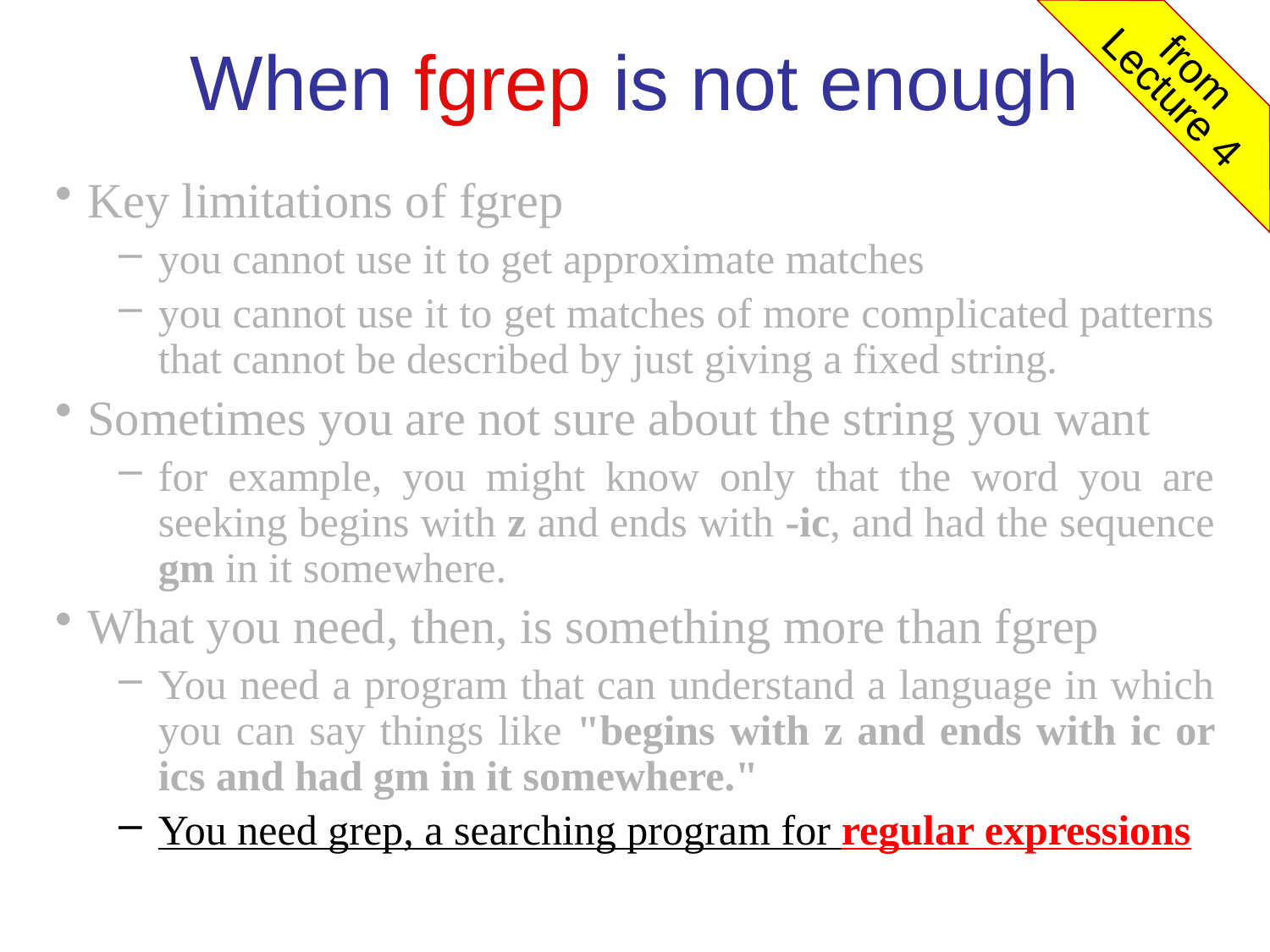

When fgrep is not enough
from
Lecture 4
Key limitations of fgrep
you cannot use it to get approximate matches
you cannot use it to get matches of more complicated patterns that cannot be described by just giving a fixed string.
Sometimes you are not sure about the string you want
for example, you might know only that the word you are seeking begins with z and ends with -ic, and had the sequence gm in it somewhere.
What you need, then, is something more than fgrep
You need a program that can understand a language in which you can say things like "begins with z and ends with ic or ics and had gm in it somewhere."
You need grep, a searching program for regular expressions
Reg xpressionoa